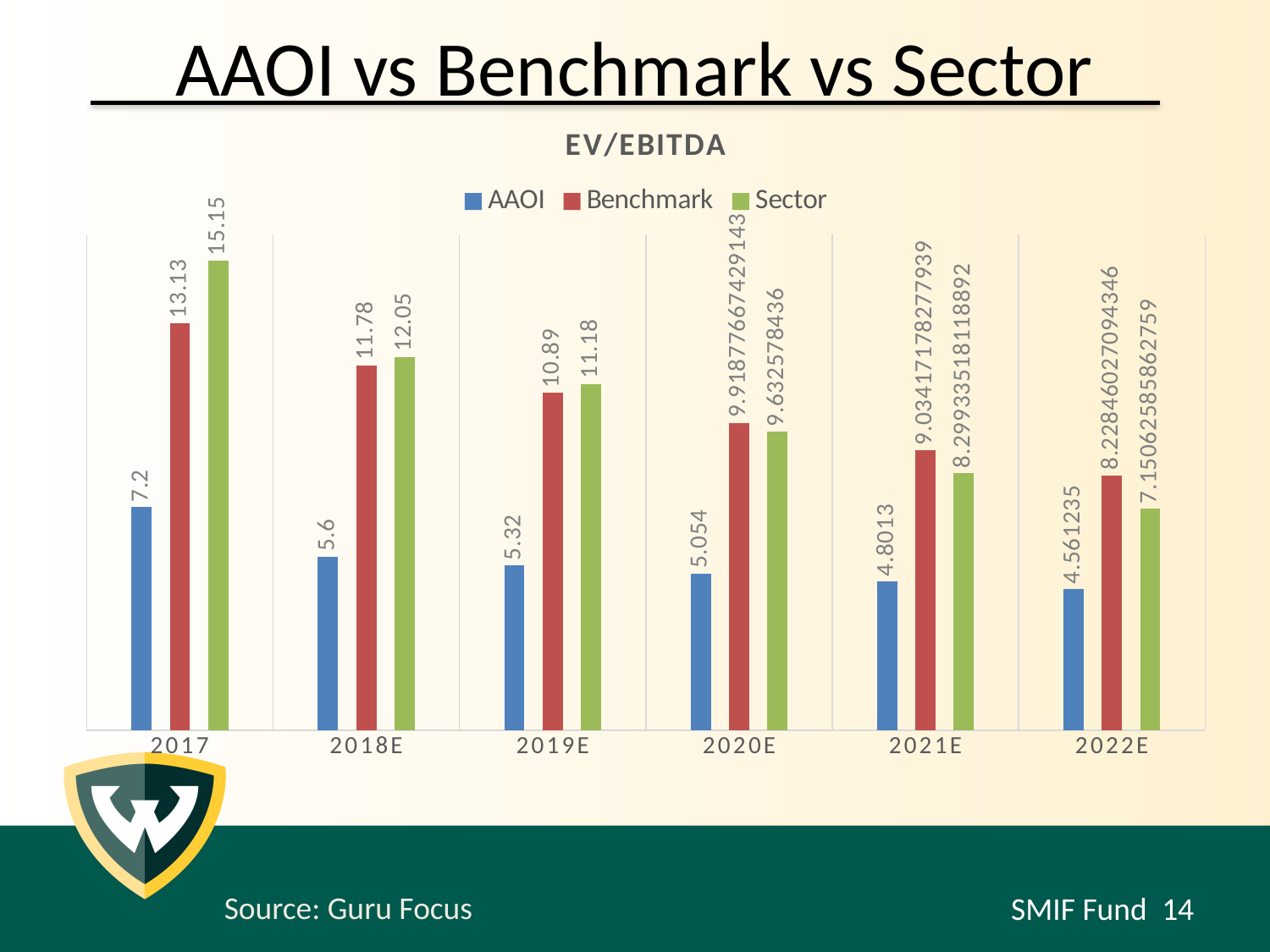

# AAOI vs Benchmark vs Sector

### Chart: EV/EBITDA

| Category | AAOI | Benchmark | Sector |
|---|---|---|---|
| 2017 | 7.2 | 13.129999999999999 | 15.15 |
| 2018E | 5.6 | 11.78 | 12.05 |
| 2019E | 5.3199999999999985 | 10.89 | 11.18 |
| 2020E | 5.0539999999999985 | 9.918776674291431 | 9.632578436 |
| 2021E | 4.8013 | 9.034171782779389 | 8.29933518118892 |
| 2022E | 4.5612349999999955 | 8.228460270943462 | 7.150625858627594 |
Source: Guru Focus
SMIF Fund
14